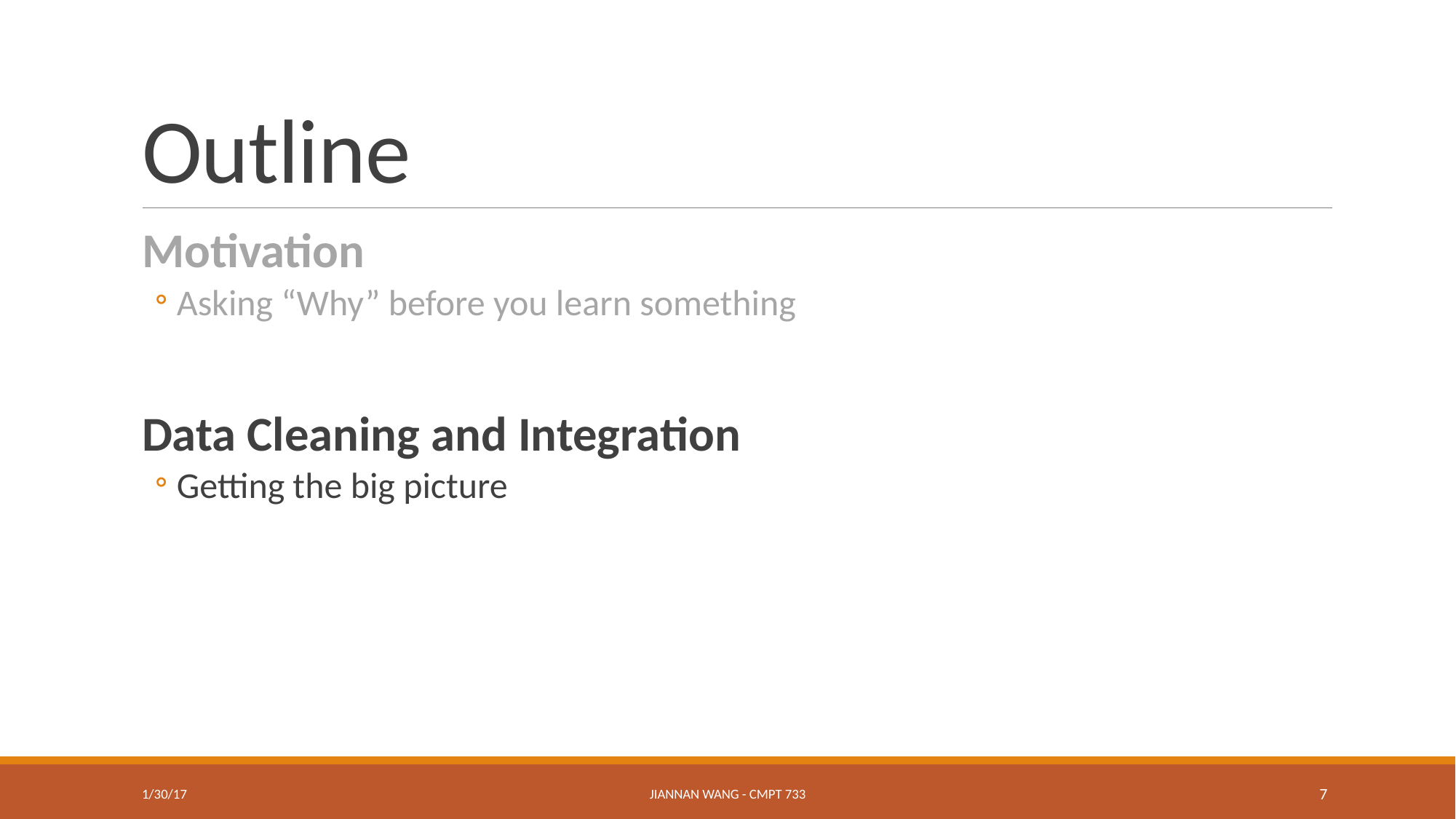

# Outline
Motivation
Asking “Why” before you learn something

Data Cleaning and Integration
Getting the big picture

1/30/17
Jiannan Wang - CMPT 733
7